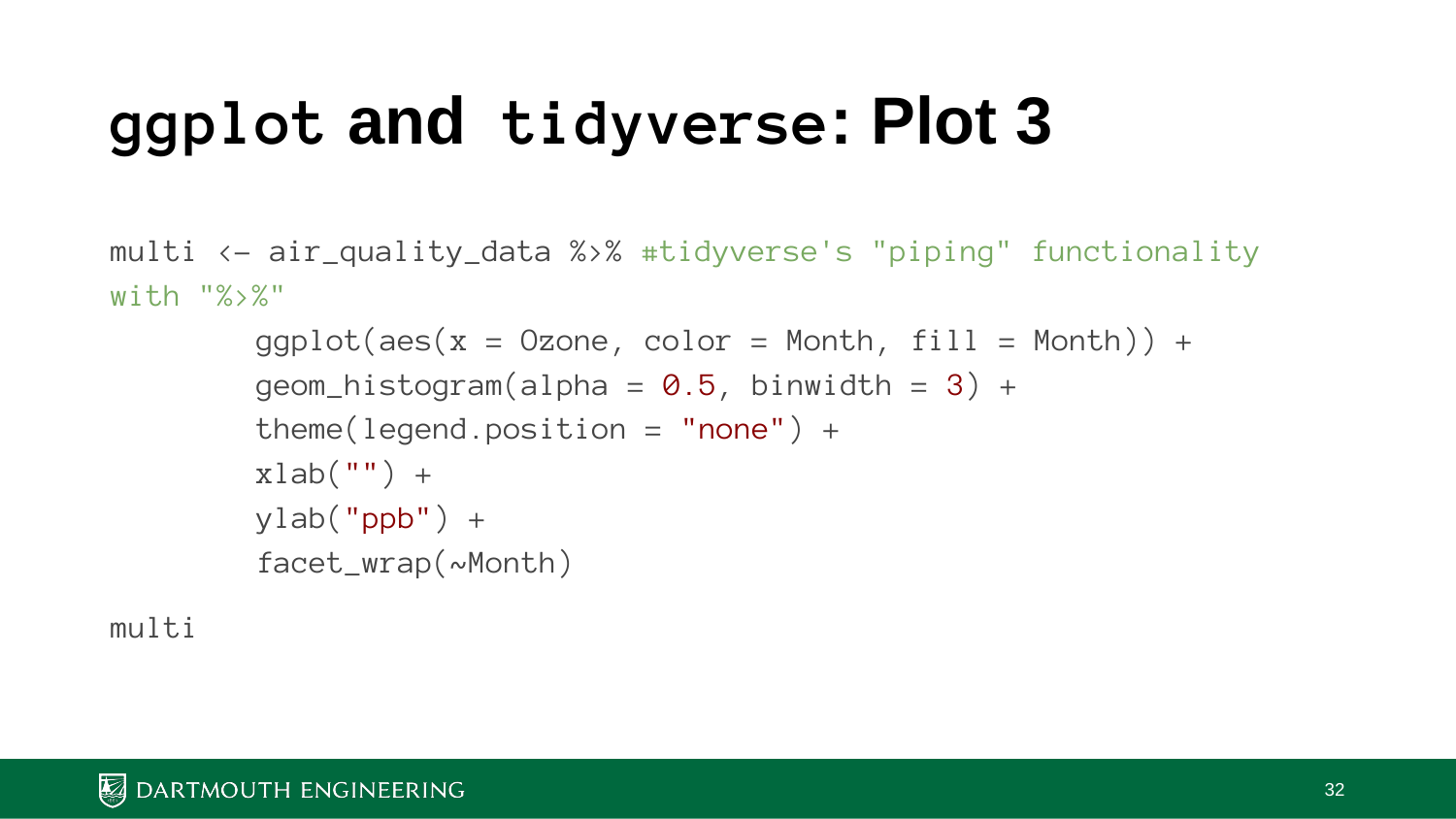

# ggplot and tidyverse: Plot 3
multi <- air_quality_data %>% #tidyverse's "piping" functionality with "%>%"
	ggplot(aes(x = Ozone, color = Month, fill = Month)) +
	geom_histogram(alpha = 0.5, binwidth = 3) +
	theme(legend.position = "none") +
	xlab("") +
	ylab("ppb") +
	facet_wrap(~Month)
multi

32